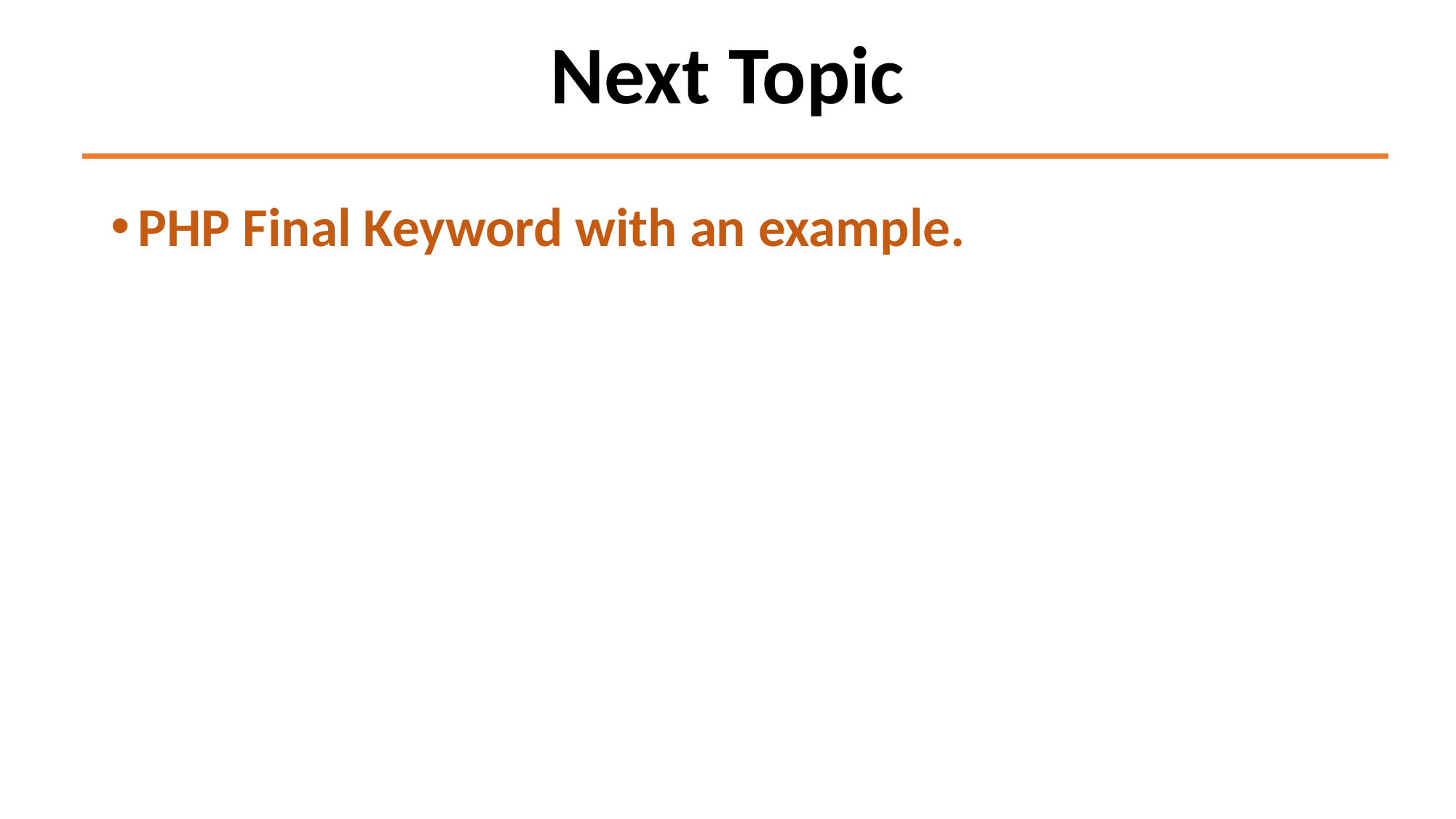

# Next Topic

PHP Final Keyword with an example.